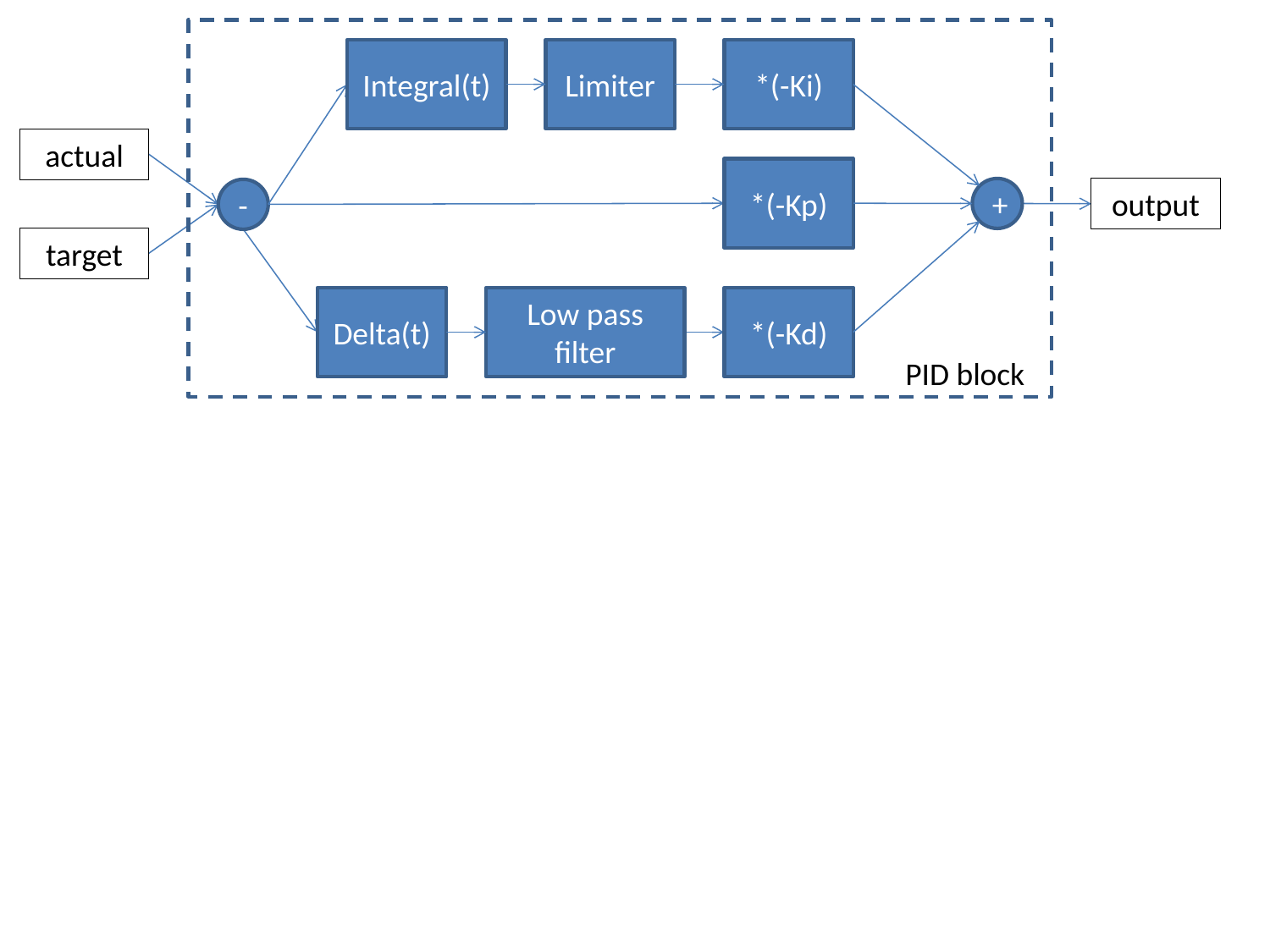

Integral(t)
Limiter
*(-Ki)
actual
*(-Kp)
+
output
-
target
Delta(t)
Low pass filter
*(-Kd)
PID block